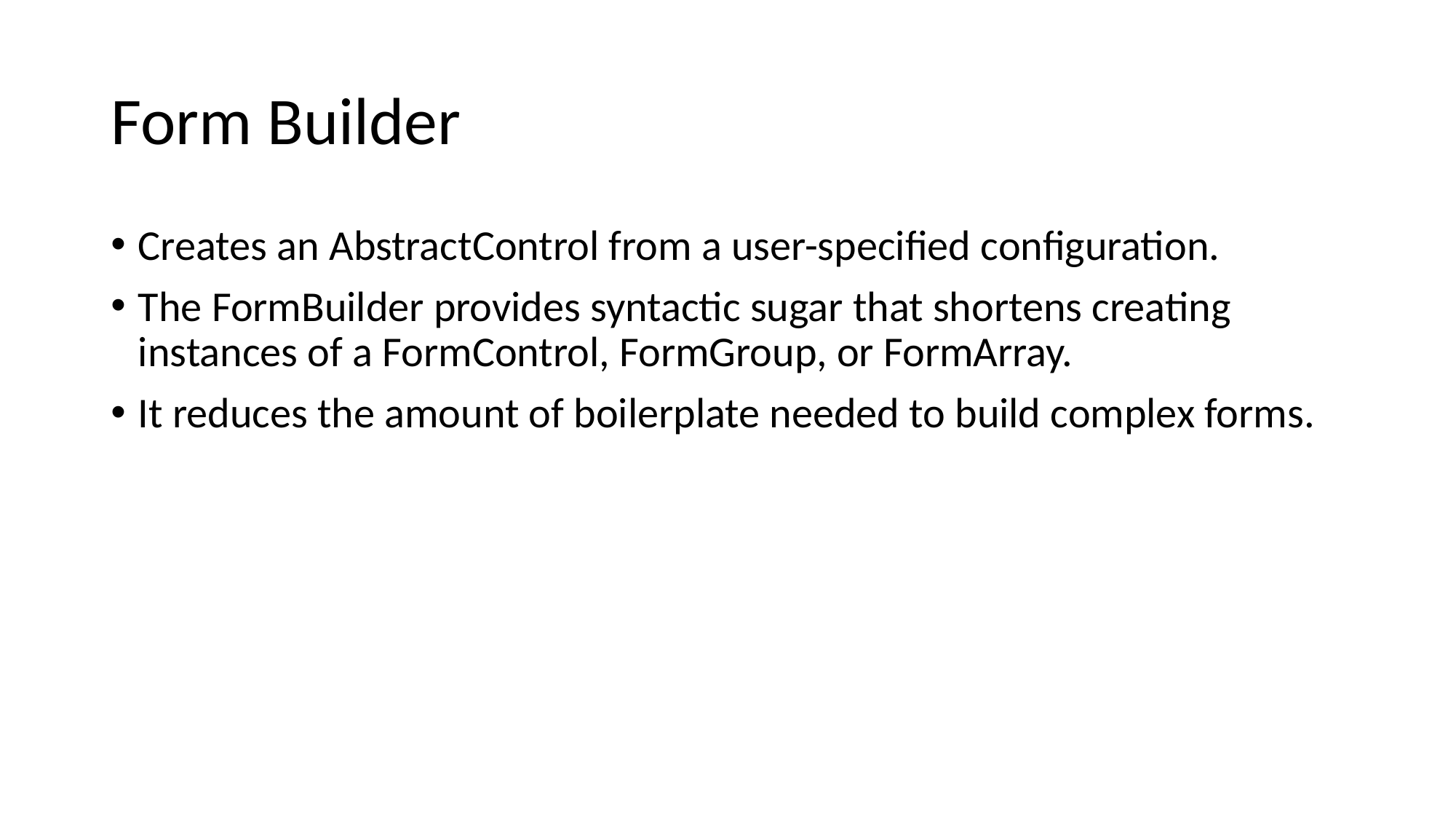

# Form Builder
Creates an AbstractControl from a user-specified configuration.
The FormBuilder provides syntactic sugar that shortens creating instances of a FormControl, FormGroup, or FormArray.
It reduces the amount of boilerplate needed to build complex forms.